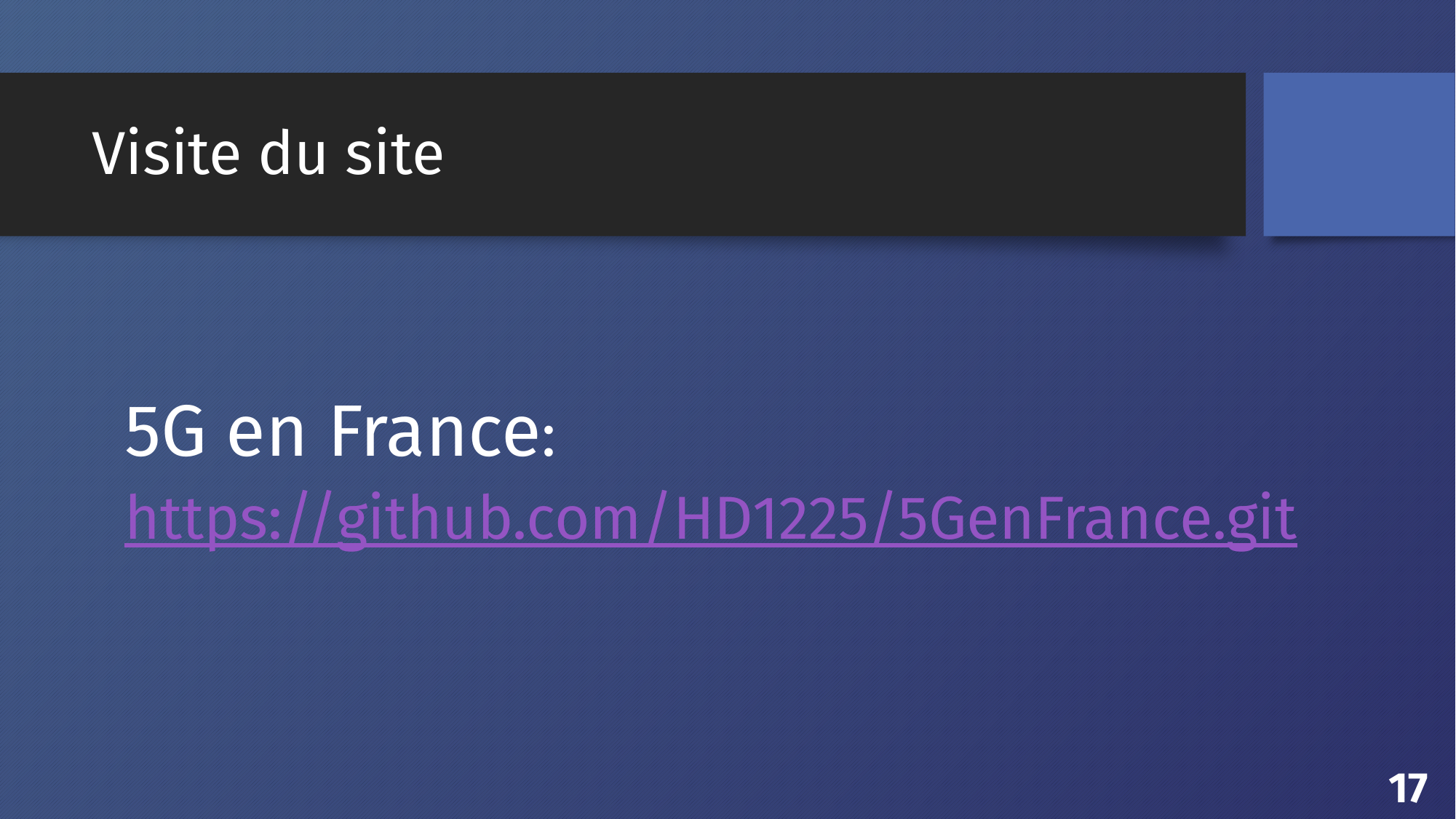

# Visite du site
5G en France:
https://github.com/HD1225/5GenFrance.git

17